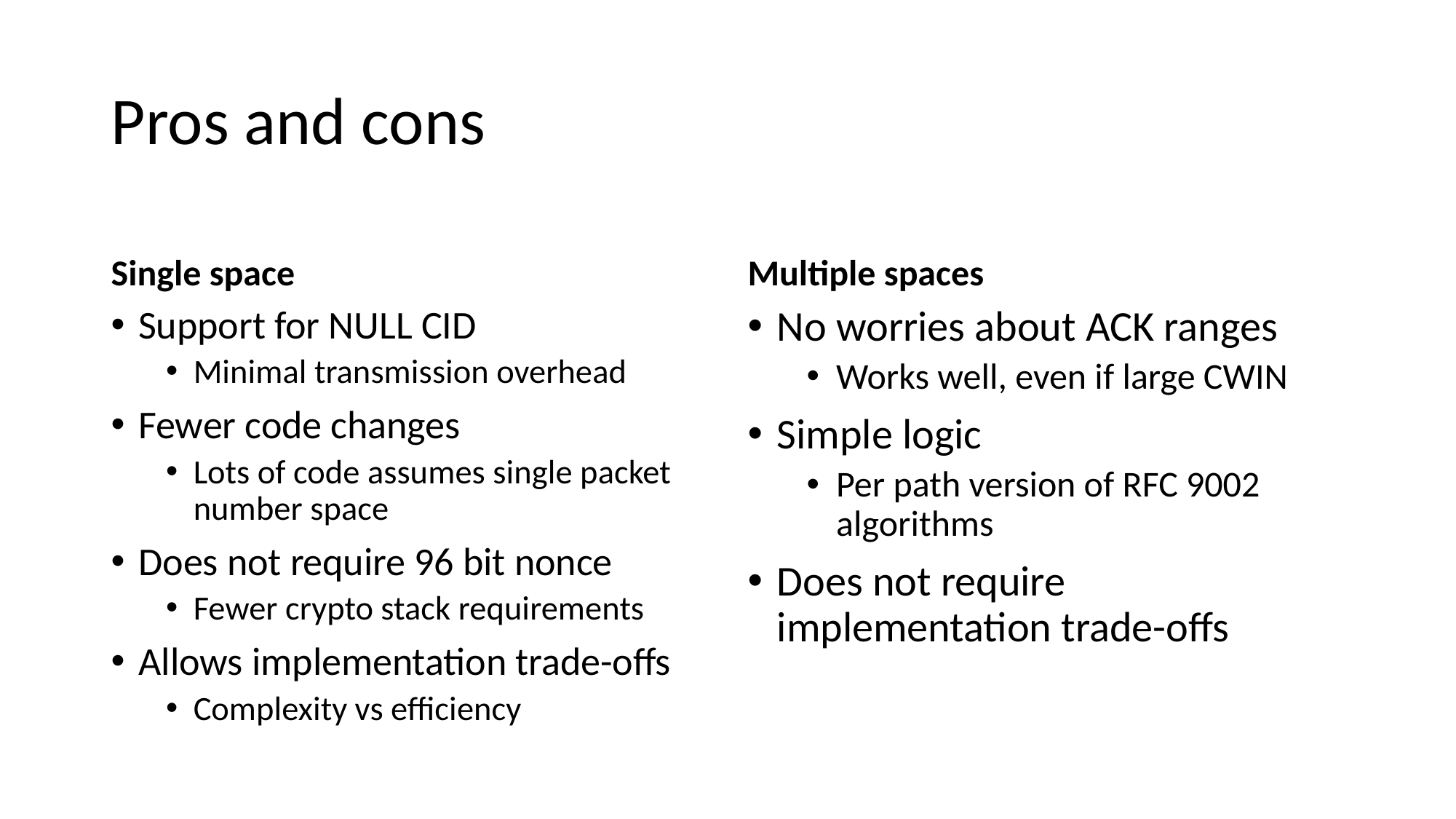

# Pros and cons
Single space
Multiple spaces
Support for NULL CID
Minimal transmission overhead
Fewer code changes
Lots of code assumes single packet number space
Does not require 96 bit nonce
Fewer crypto stack requirements
Allows implementation trade-offs
Complexity vs efficiency

No worries about ACK ranges
Works well, even if large CWIN
Simple logic
Per path version of RFC 9002 algorithms
Does not require implementation trade-offs